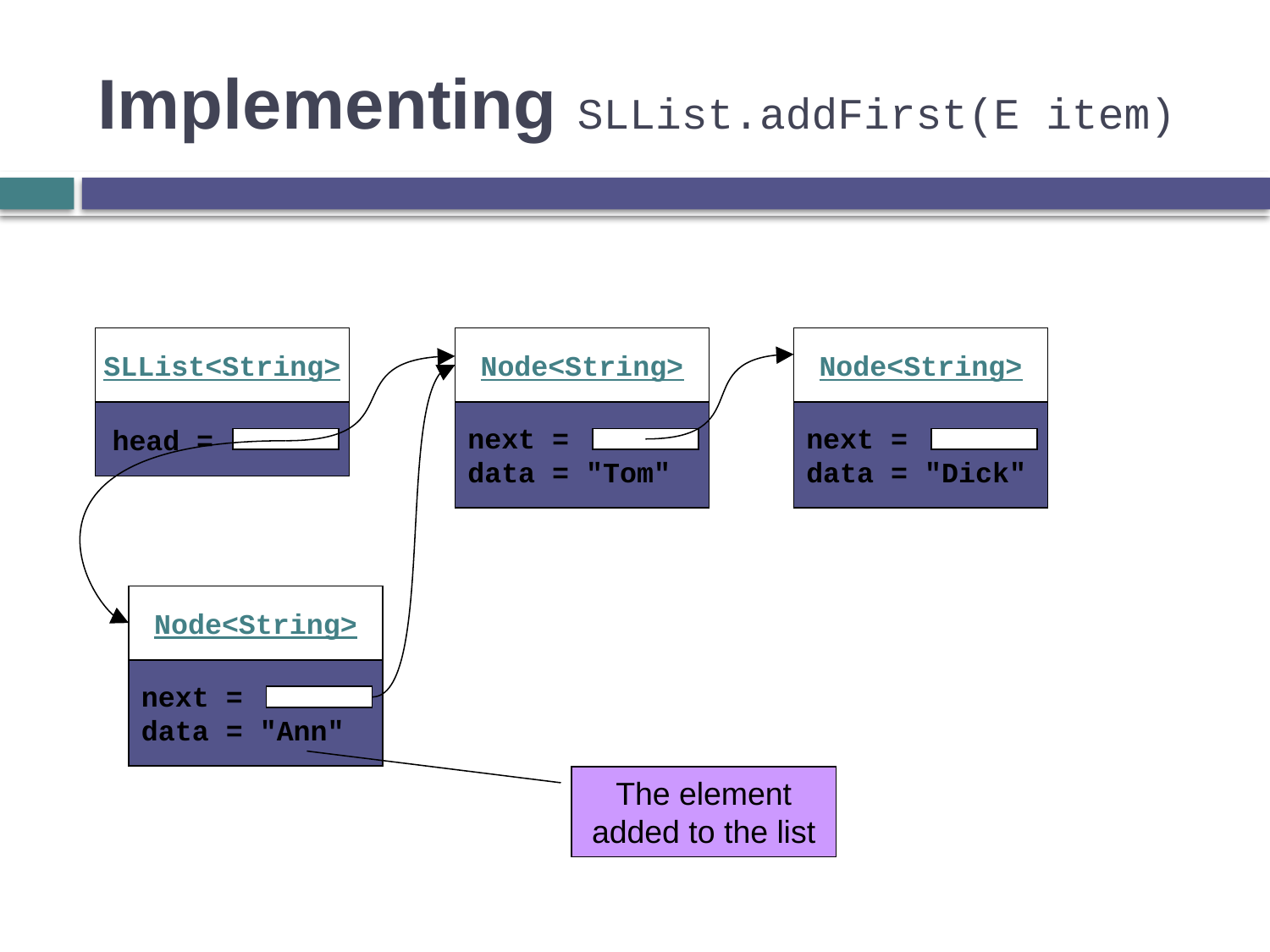

# Implementing SLList.addFirst(E item)
SLList<String>
head =

Node<String>
next =
data = "Tom"

Node<String>
next =
data = "Dick"

Node<String>
next =
data = "Ann"

The element added to the list